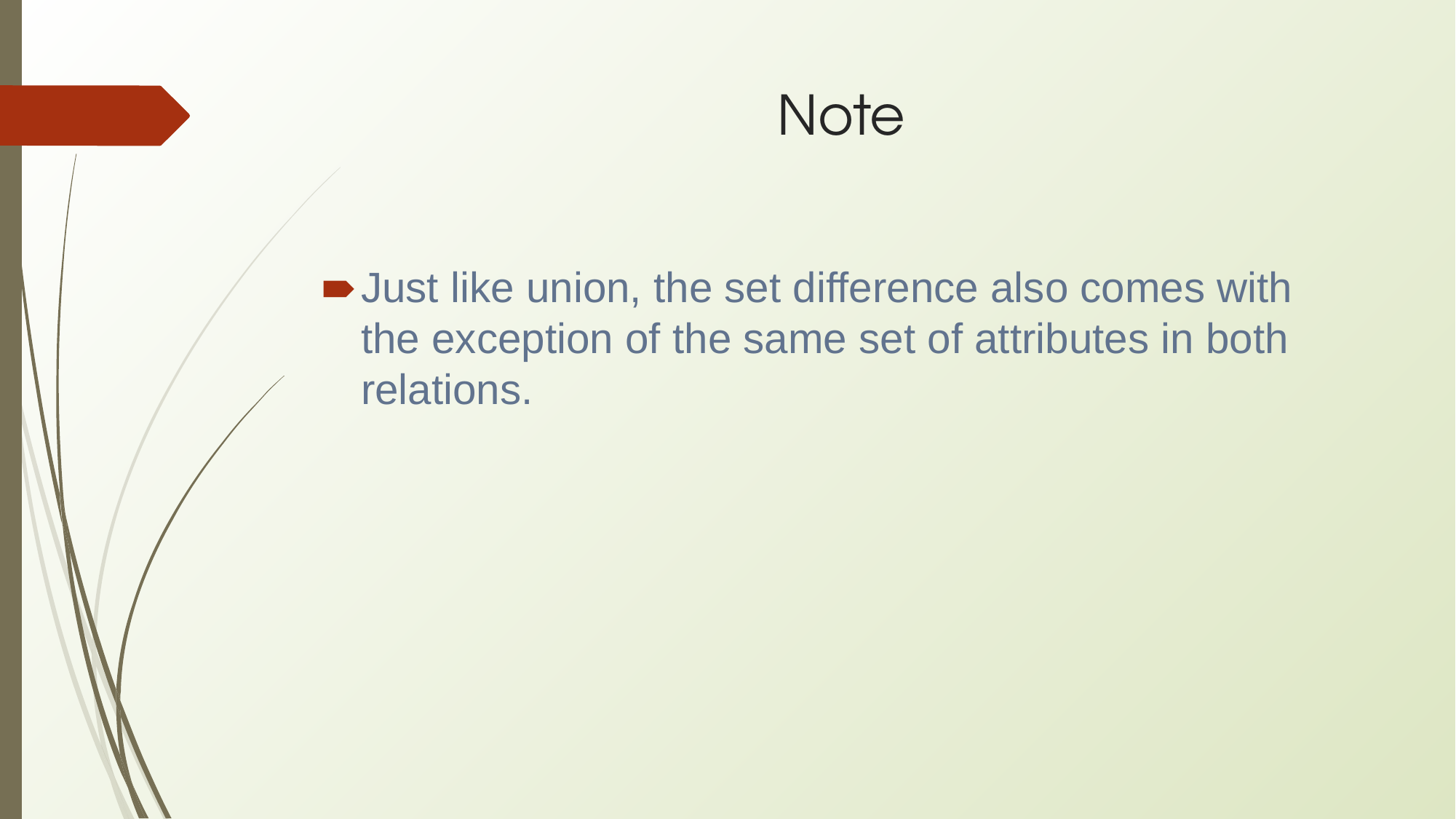

# Note
Just like union, the set difference also comes with the exception of the same set of attributes in both relations.